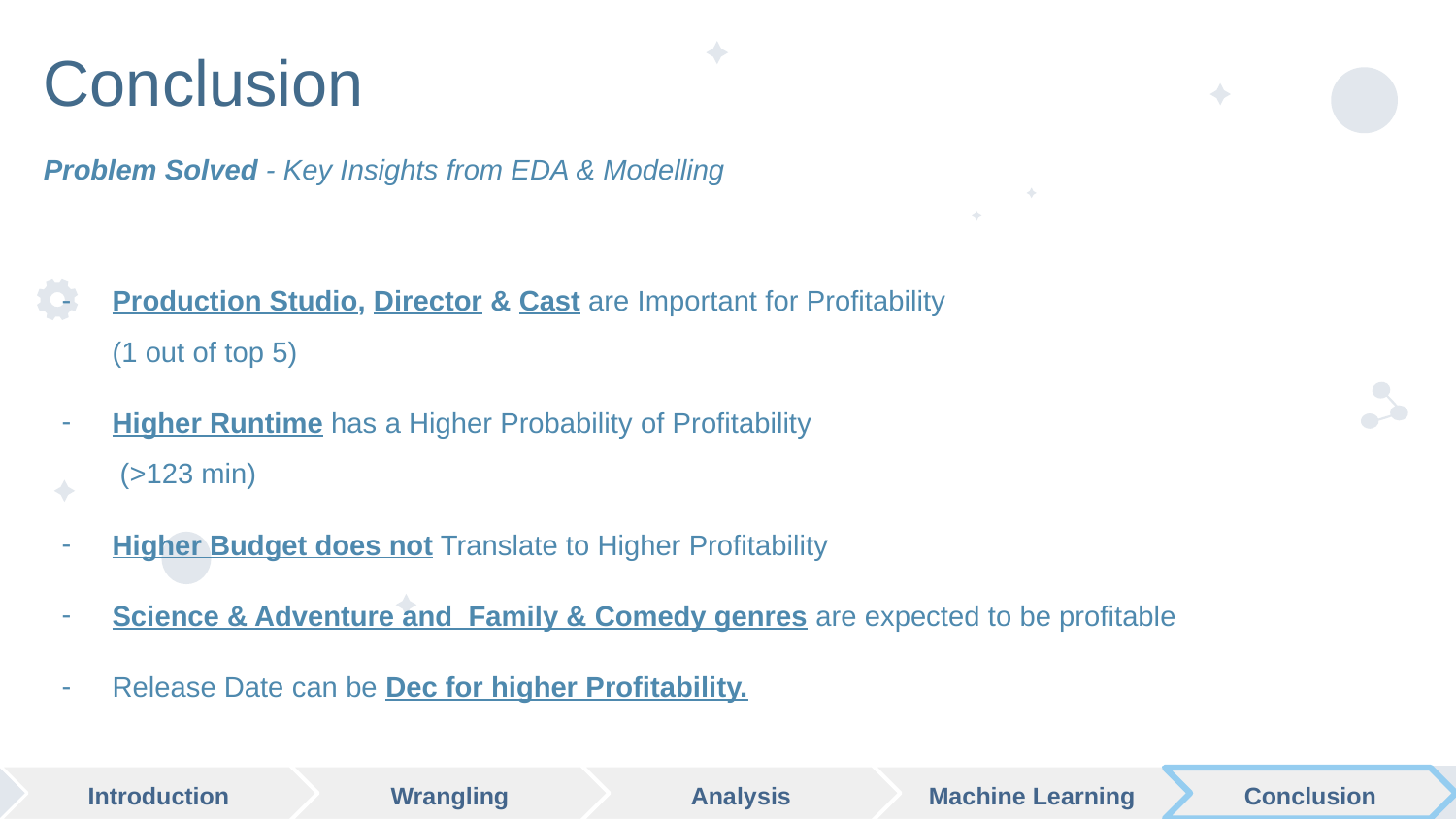

# Conclusion
Problem Solved - Key Insights from EDA & Modelling
Production Studio, Director & Cast are Important for Profitability
(1 out of top 5)
Higher Runtime has a Higher Probability of Profitability
 (>123 min)
Higher Budget does not Translate to Higher Profitability
Science & Adventure and  Family & Comedy genres are expected to be profitable
Release Date can be Dec for higher Profitability.

Introduction
Wrangling
Analysis
Machine Learning
Conclusion